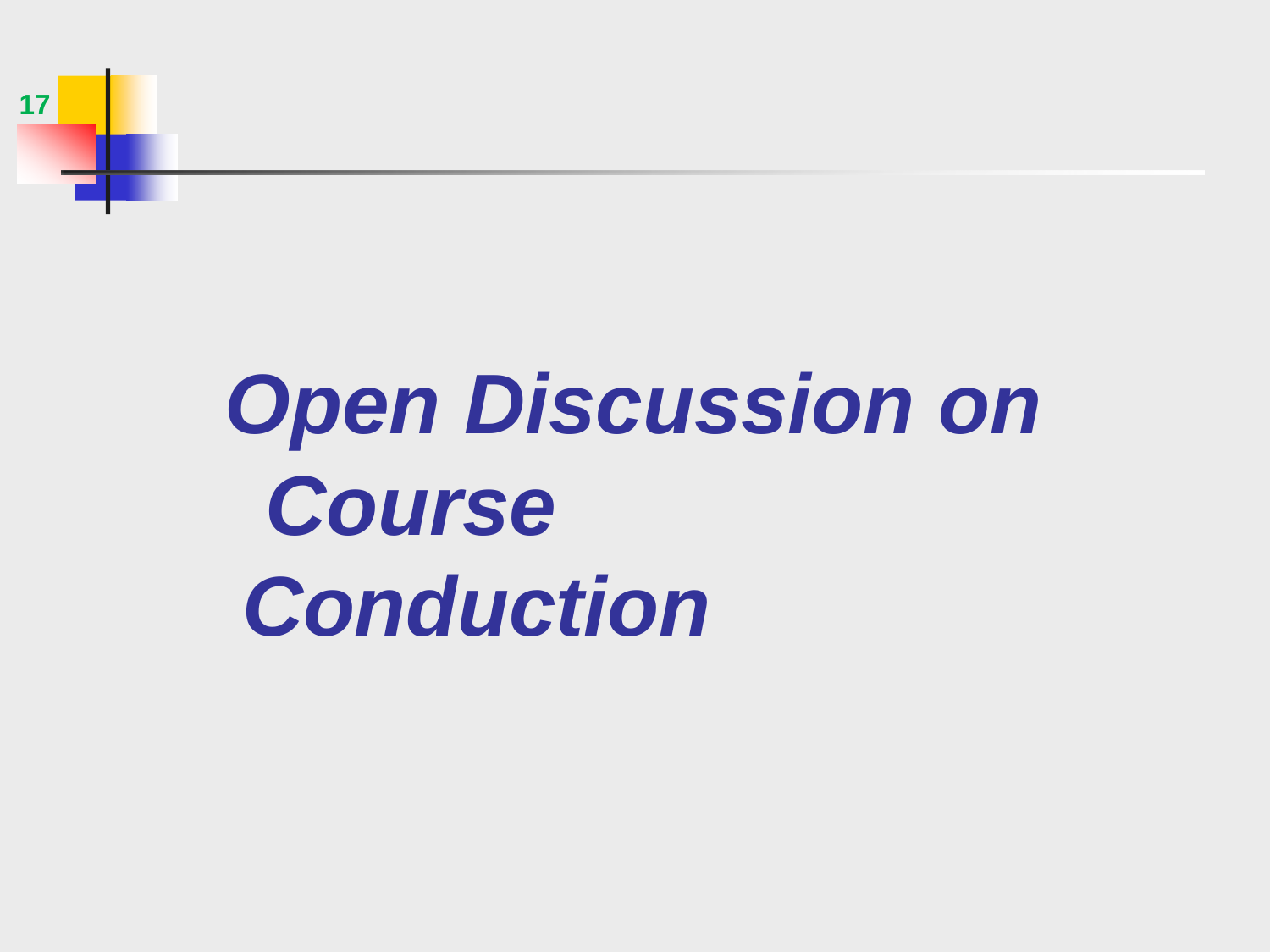

17
# Open Discussion on  Course Conduction